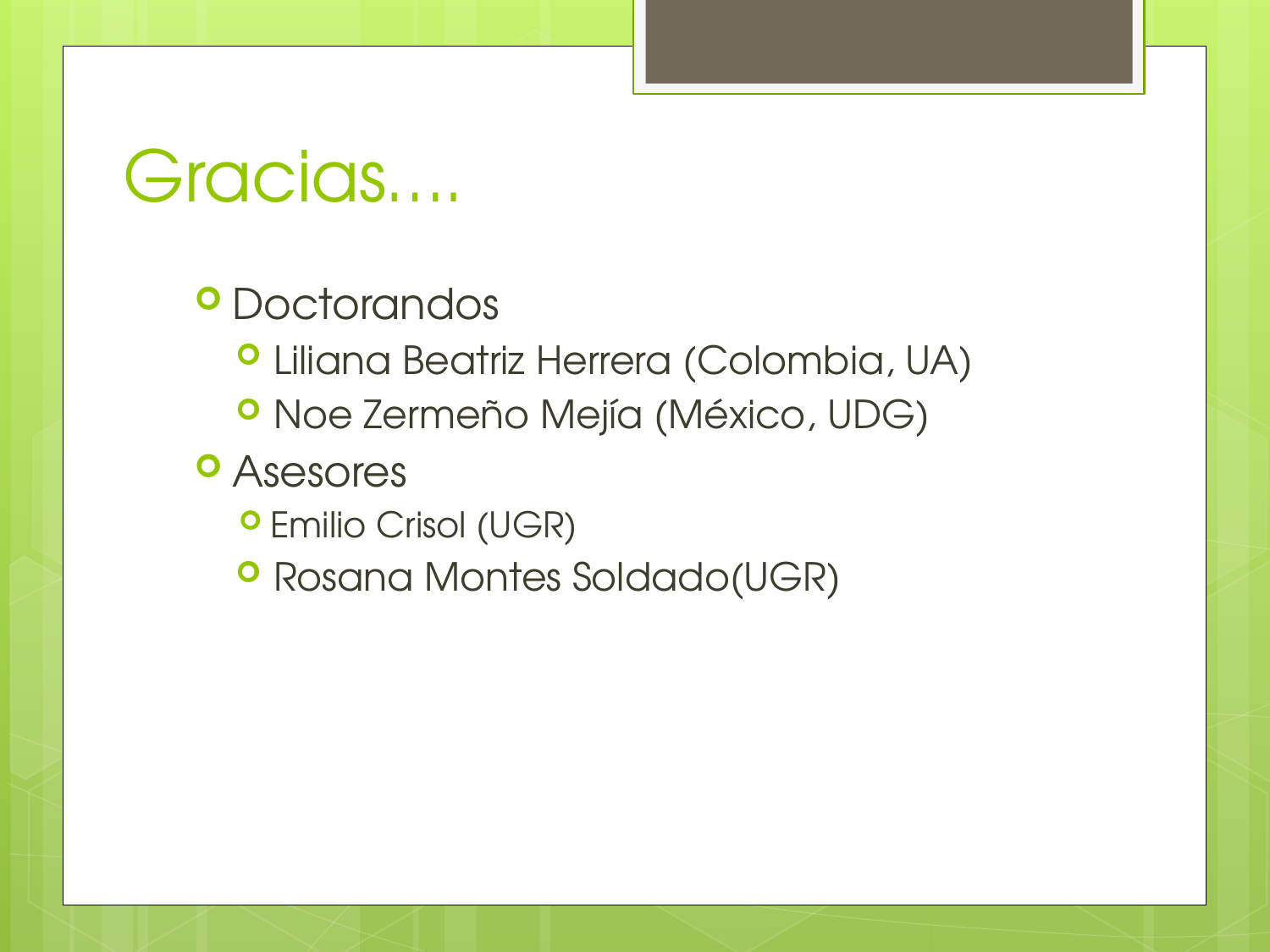

# Gracias….
Doctorandos
Liliana Beatriz Herrera (Colombia, UA)
Noe Zermeño Mejía (México, UDG)
Asesores
Emilio Crisol (UGR)
Rosana Montes Soldado(UGR)